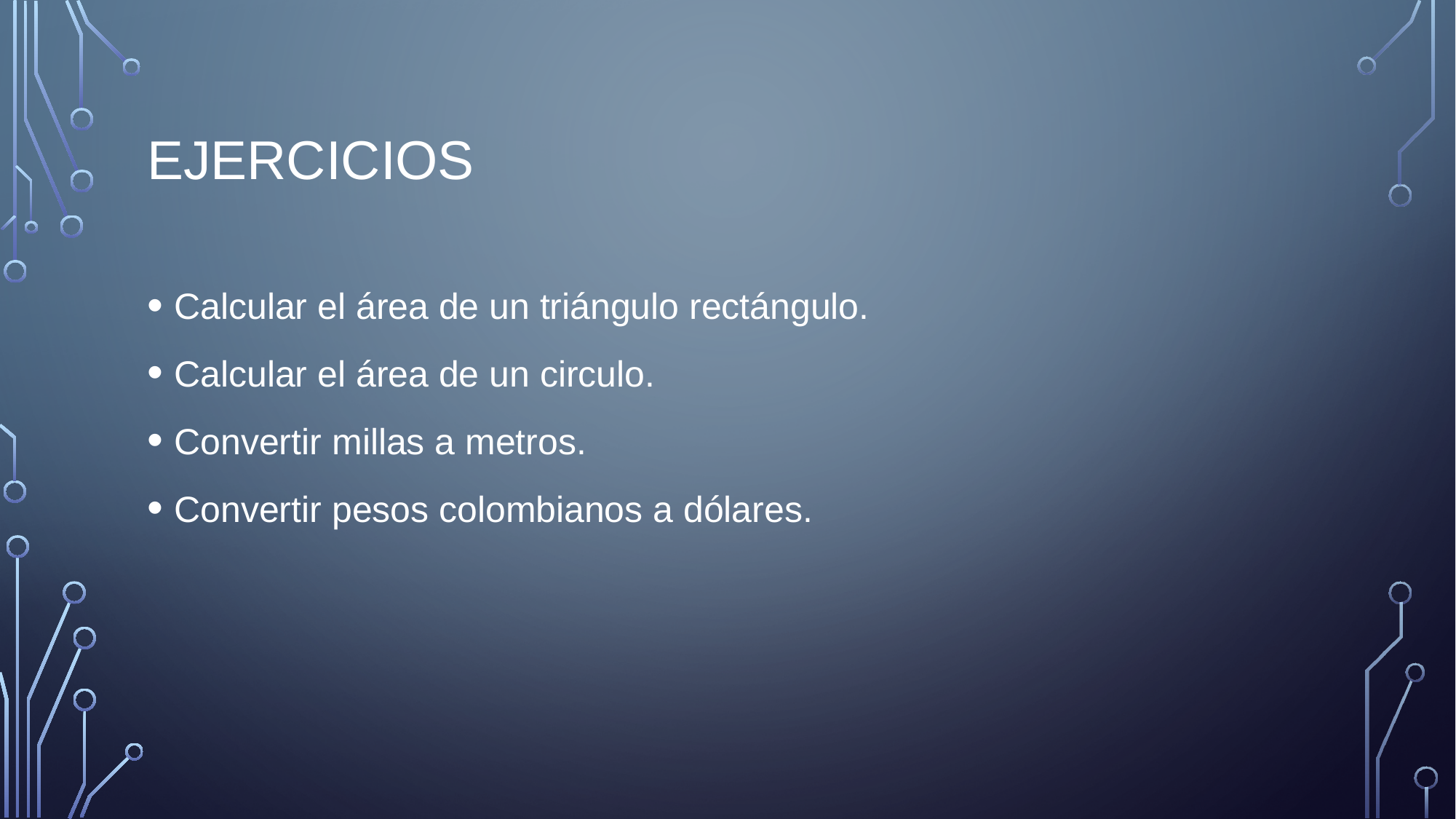

# Ejercicios
Calcular el área de un triángulo rectángulo.
Calcular el área de un circulo.
Convertir millas a metros.
Convertir pesos colombianos a dólares.